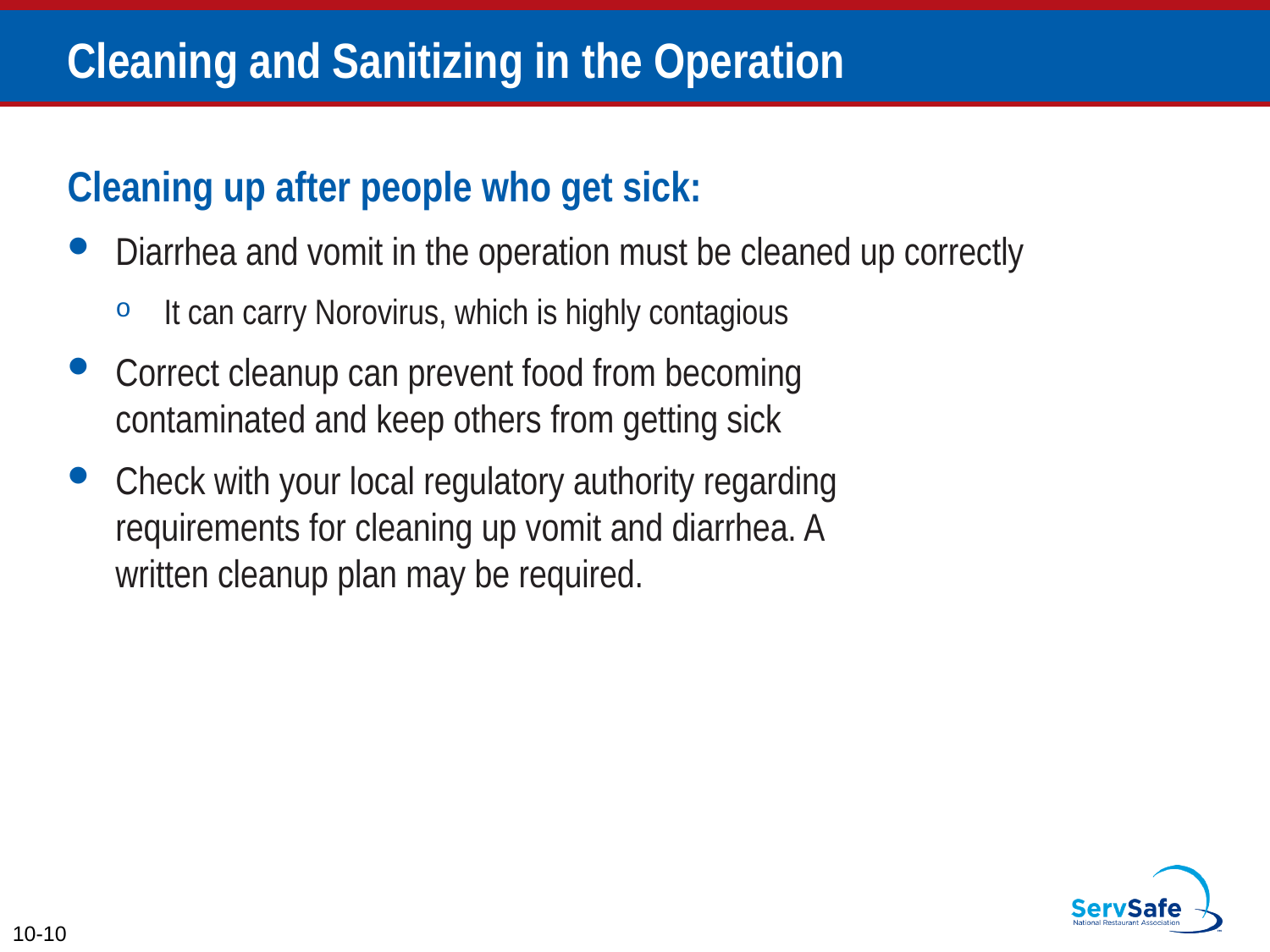

# Cleaning and Sanitizing in the Operation
Cleaning up after people who get sick:
Diarrhea and vomit in the operation must be cleaned up correctly
It can carry Norovirus, which is highly contagious
Correct cleanup can prevent food from becoming
contaminated and keep others from getting sick
Check with your local regulatory authority regarding
requirements for cleaning up vomit and diarrhea. A
written cleanup plan may be required.
10-10